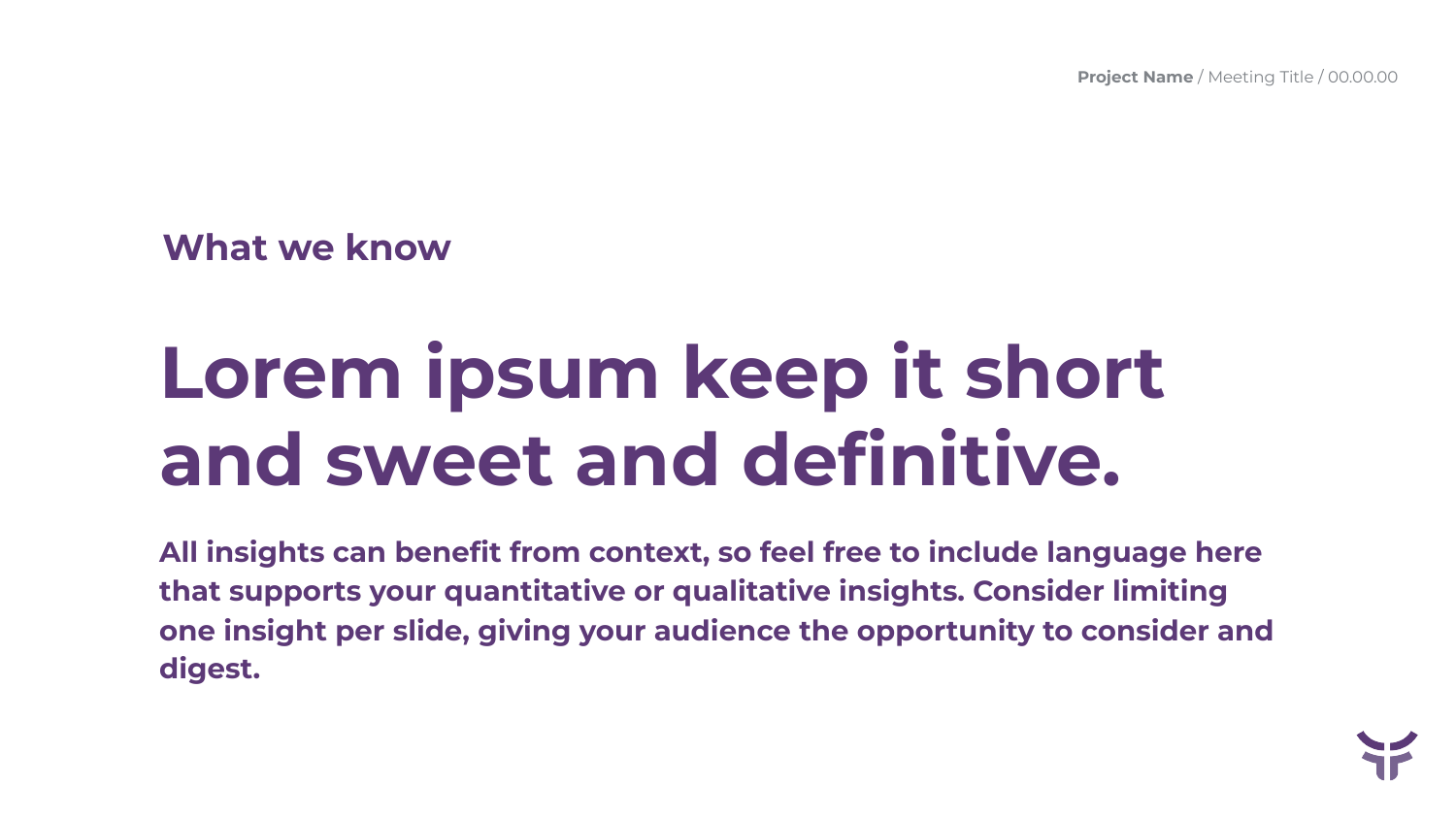

Project Name / Meeting Title / 00.00.00
What we know
# Lorem ipsum keep it short and sweet and definitive.
All insights can benefit from context, so feel free to include language here that supports your quantitative or qualitative insights. Consider limiting one insight per slide, giving your audience the opportunity to consider and digest.